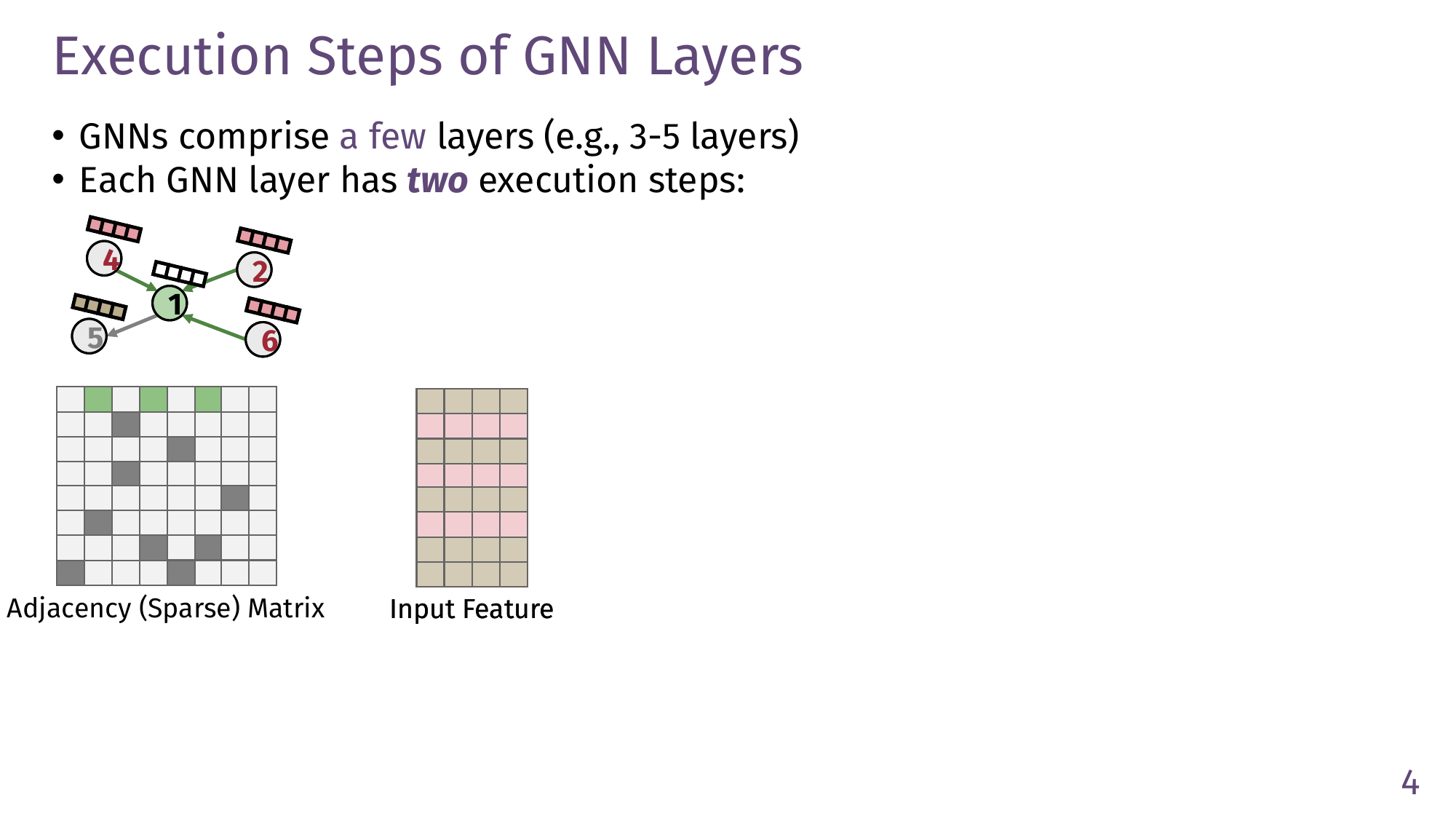

Execution Steps of GNN Layers
GNNs comprise a few layers (e.g., 3-5 layers)
Each GNN layer has two execution steps:

4
2

1

5
6

4
2

1

5
6

Input Feature

Adjacency (Sparse) Matrix
Input Feature
4